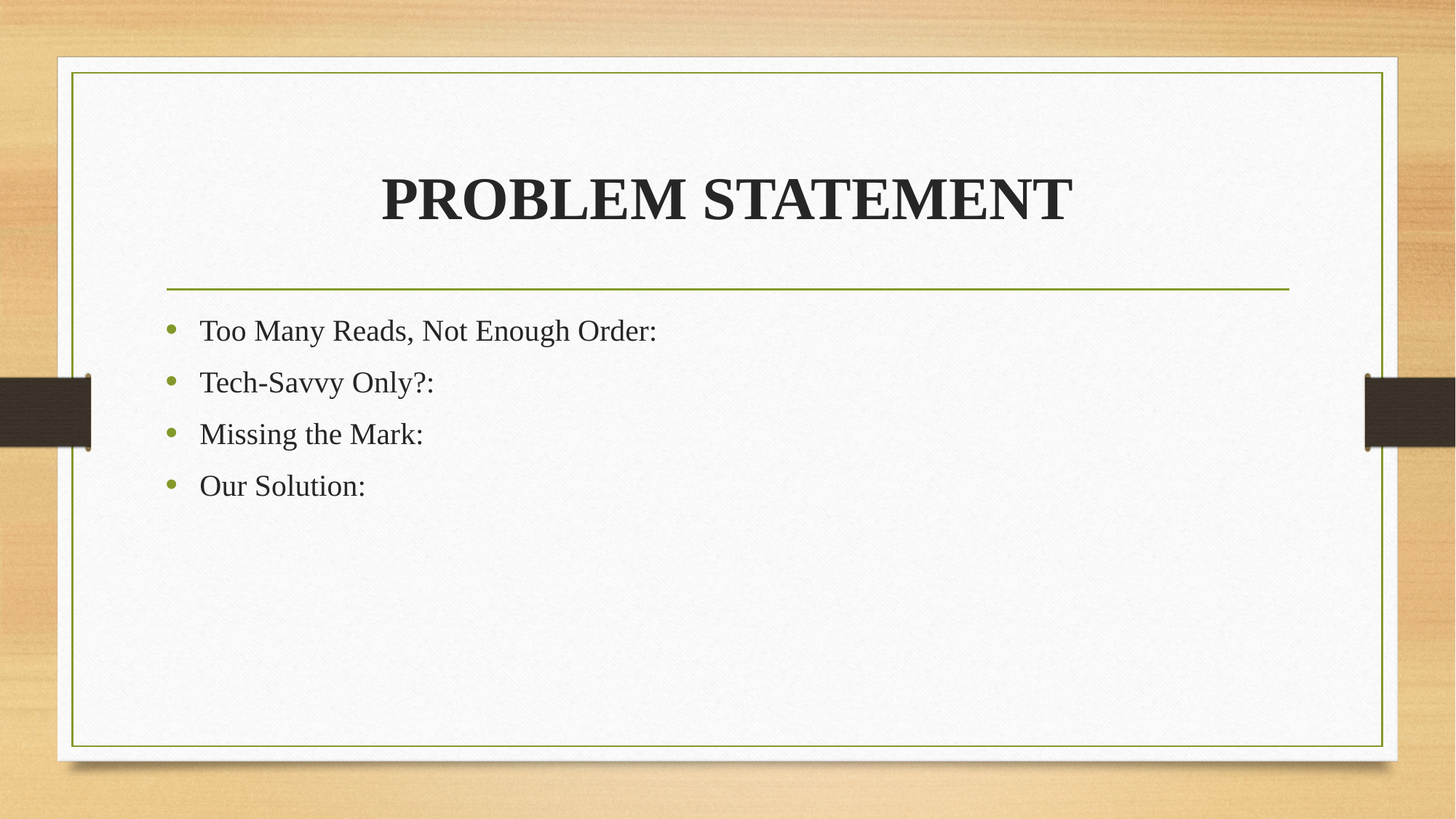

# PROBLEM STATEMENT
Too Many Reads, Not Enough Order:
Tech-Savvy Only?:
Missing the Mark:
Our Solution: